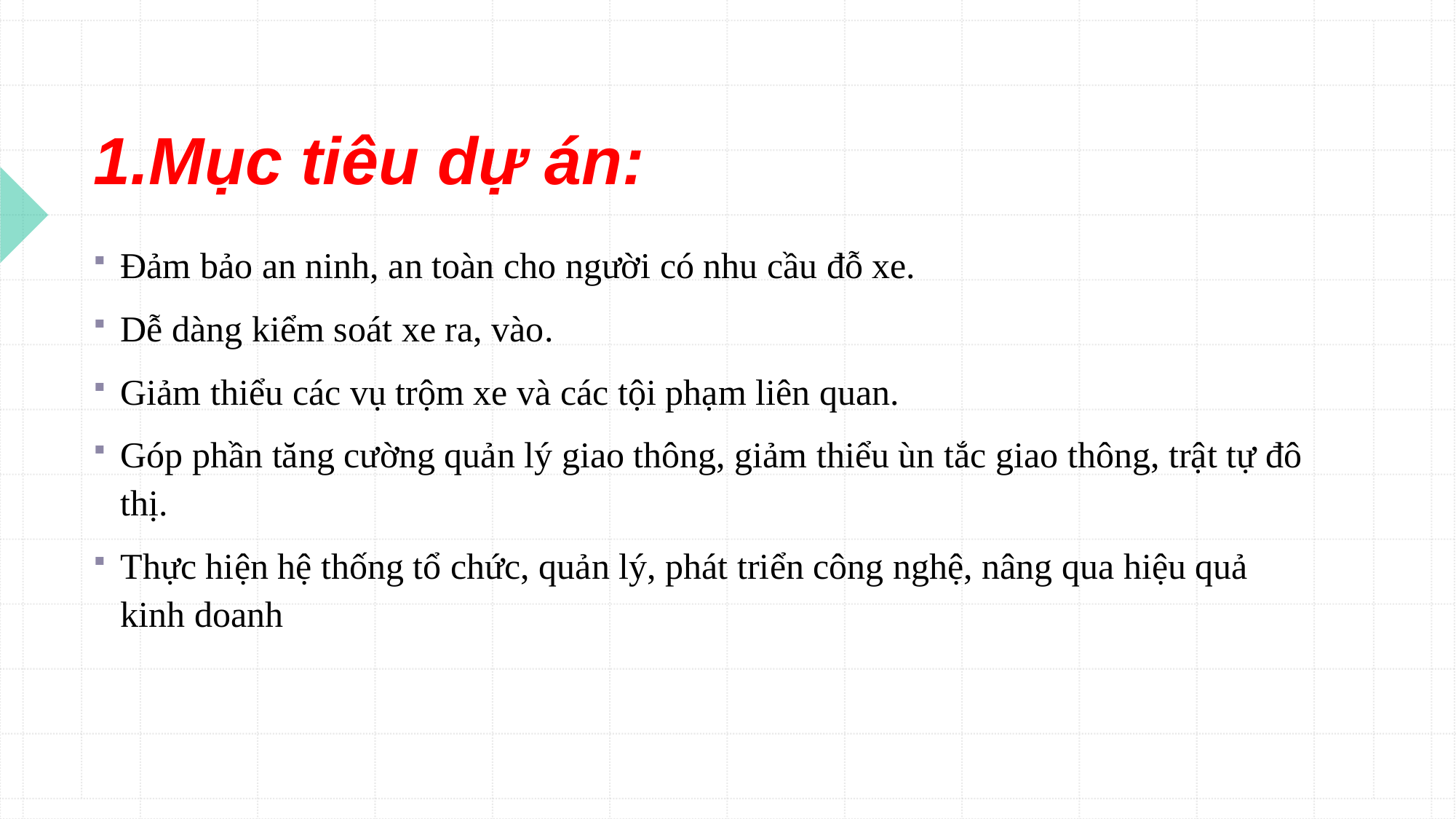

# 1.Mục tiêu dự án:
Đảm bảo an ninh, an toàn cho người có nhu cầu đỗ xe.
Dễ dàng kiểm soát xe ra, vào.
Giảm thiểu các vụ trộm xe và các tội phạm liên quan.
Góp phần tăng cường quản lý giao thông, giảm thiểu ùn tắc giao thông, trật tự đô thị.
Thực hiện hệ thống tổ chức, quản lý, phát triển công nghệ, nâng qua hiệu quả kinh doanh